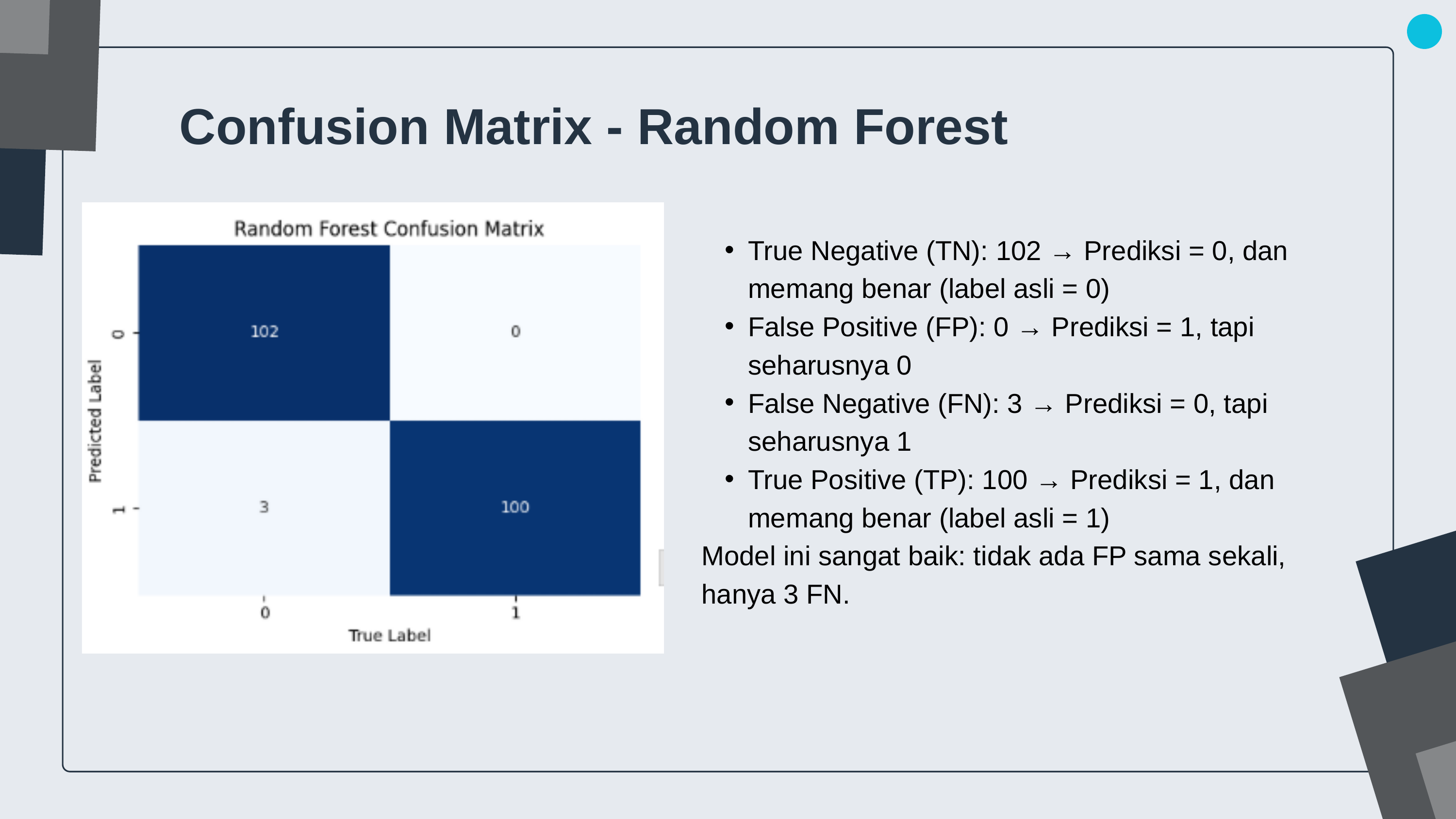

Confusion Matrix - Random Forest

True Negative (TN): 102 → Prediksi = 0, dan memang benar (label asli = 0)
False Positive (FP): 0 → Prediksi = 1, tapi seharusnya 0
False Negative (FN): 3 → Prediksi = 0, tapi seharusnya 1
True Positive (TP): 100 → Prediksi = 1, dan memang benar (label asli = 1)
Model ini sangat baik: tidak ada FP sama sekali, hanya 3 FN.